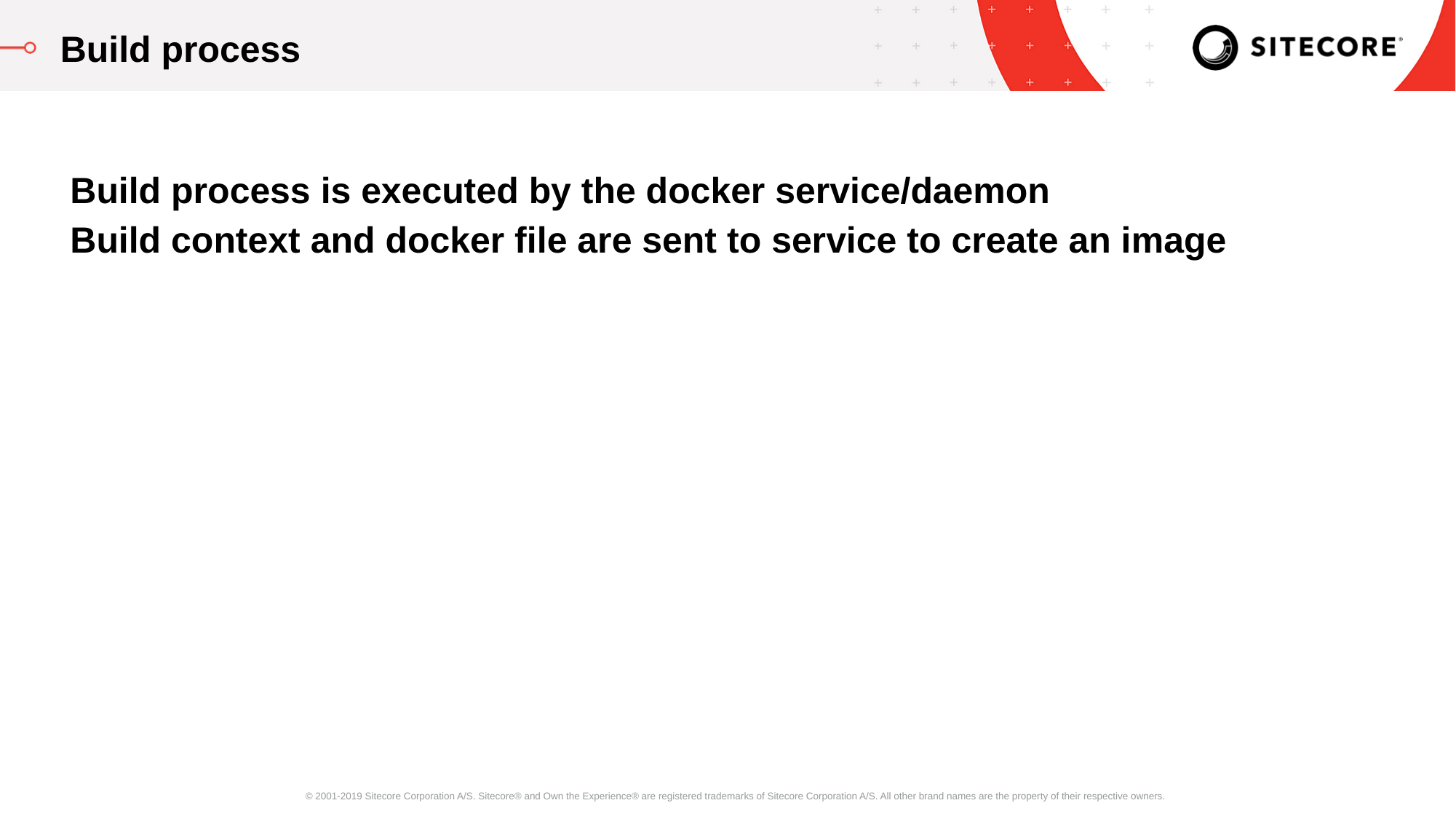

Build process
Build process is executed by the docker service/daemon
Build context and docker file are sent to service to create an image